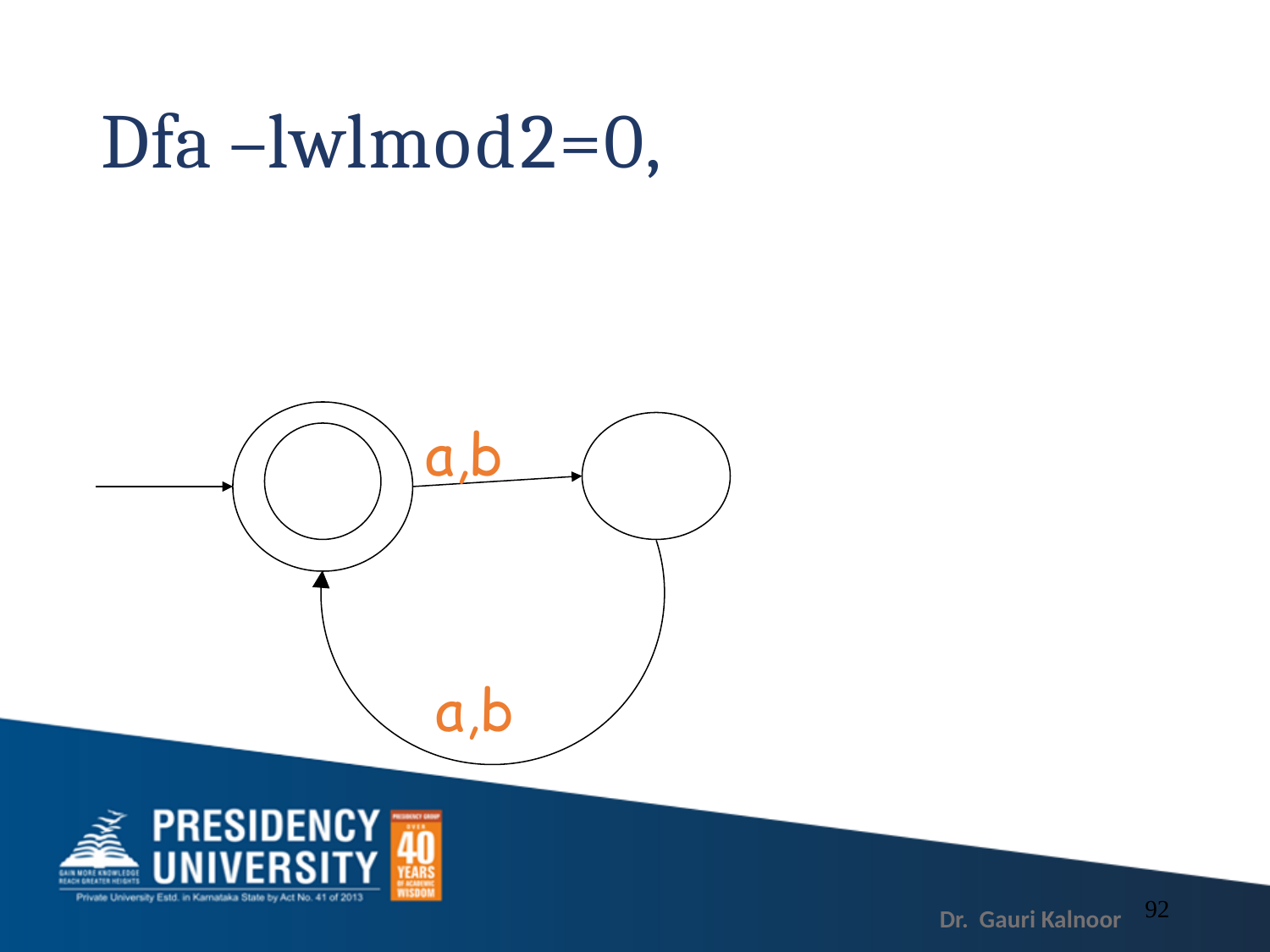

# Dfa –lwlmod2=0,

a,b

a,b
92
Dr.  Gauri Kalnoor